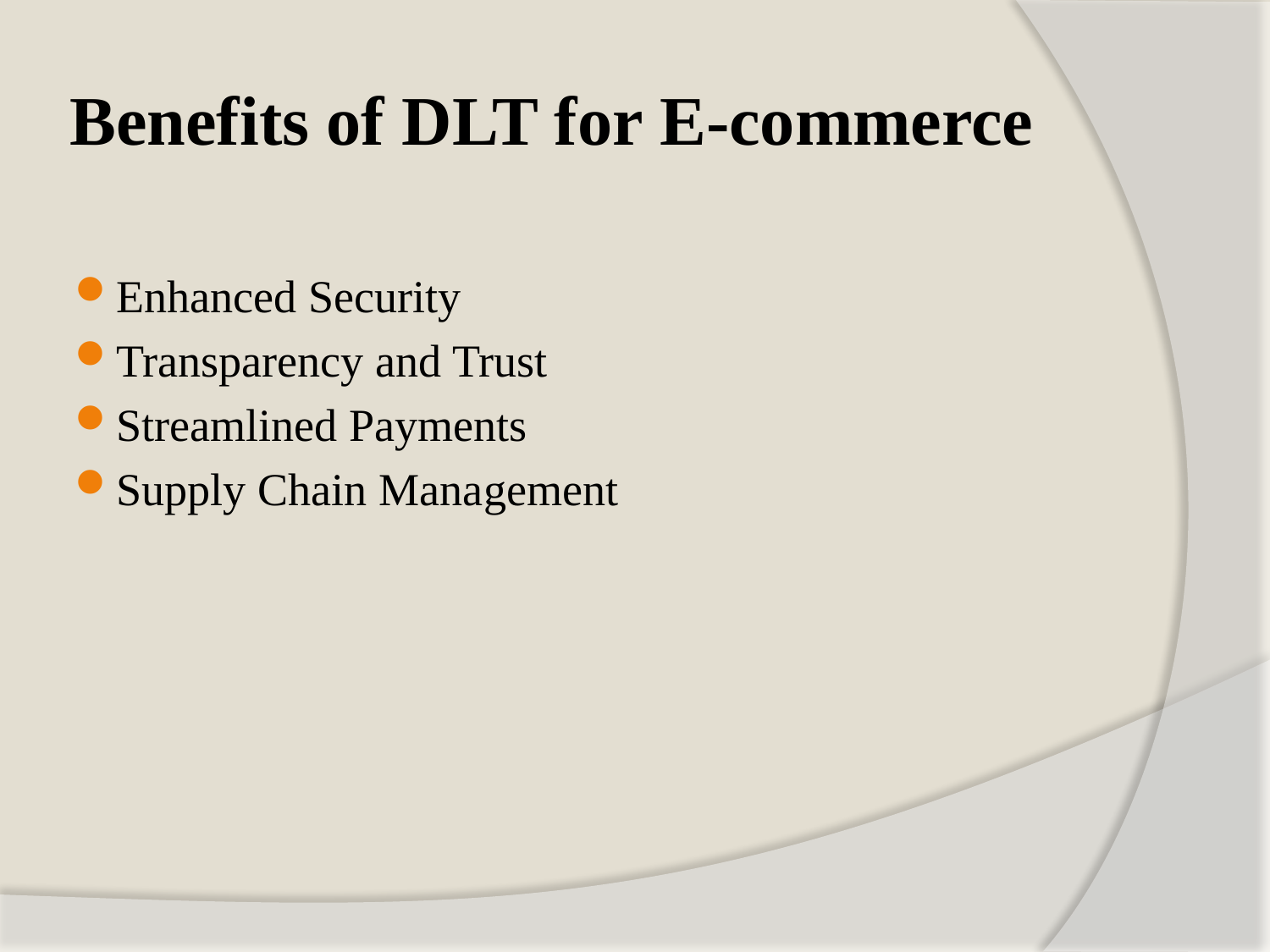

# Benefits of DLT for E-commerce

Enhanced Security
Transparency and Trust
Streamlined Payments
Supply Chain Management